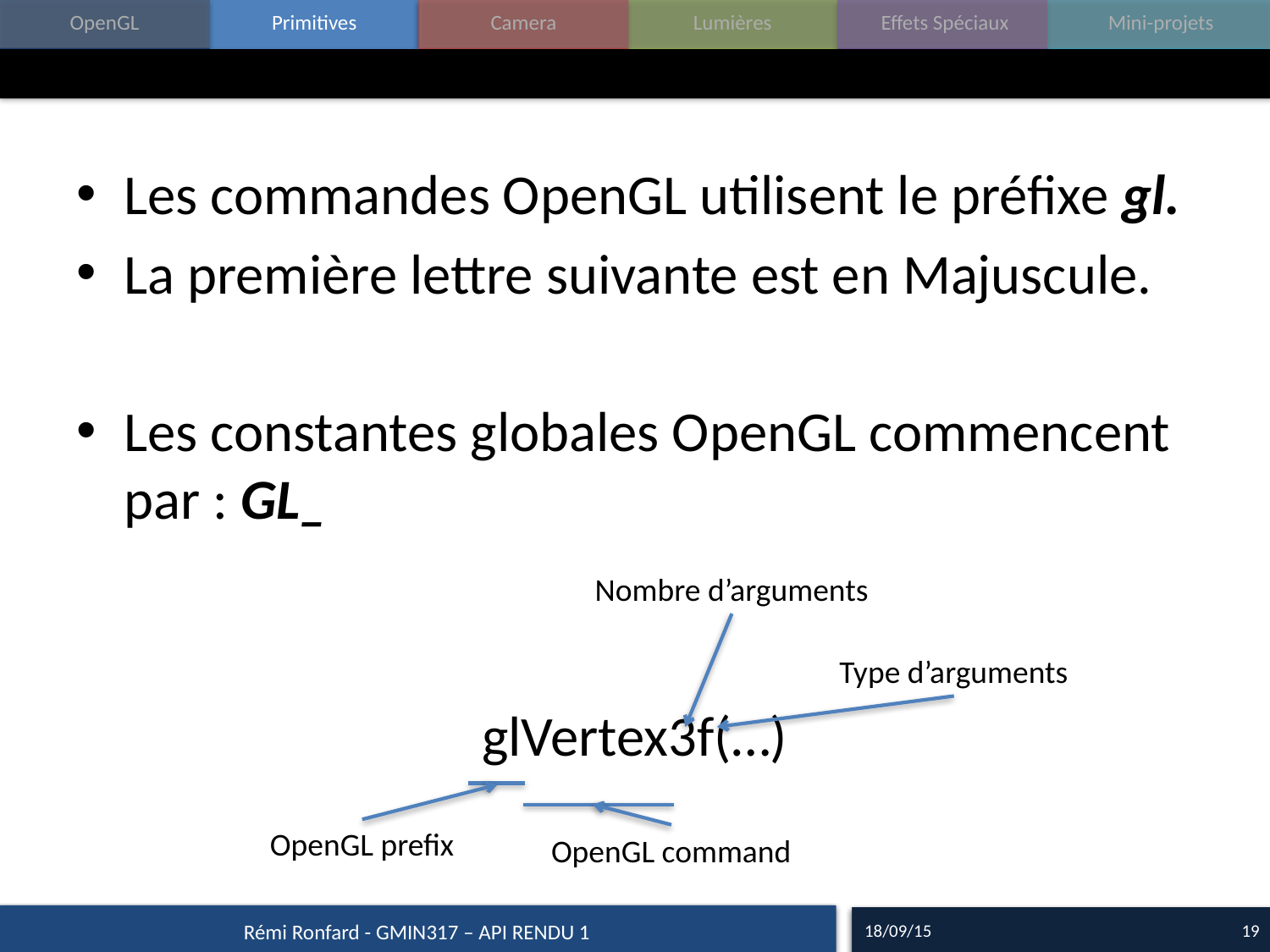

#
Les commandes OpenGL utilisent le préfixe gl.
La première lettre suivante est en Majuscule.

Les constantes globales OpenGL commencent par : GL_

glVertex3f(…)
Nombre d’arguments
Type d’arguments
OpenGL prefix
OpenGL command
18/09/15
19
Rémi Ronfard - GMIN317 – API RENDU 1